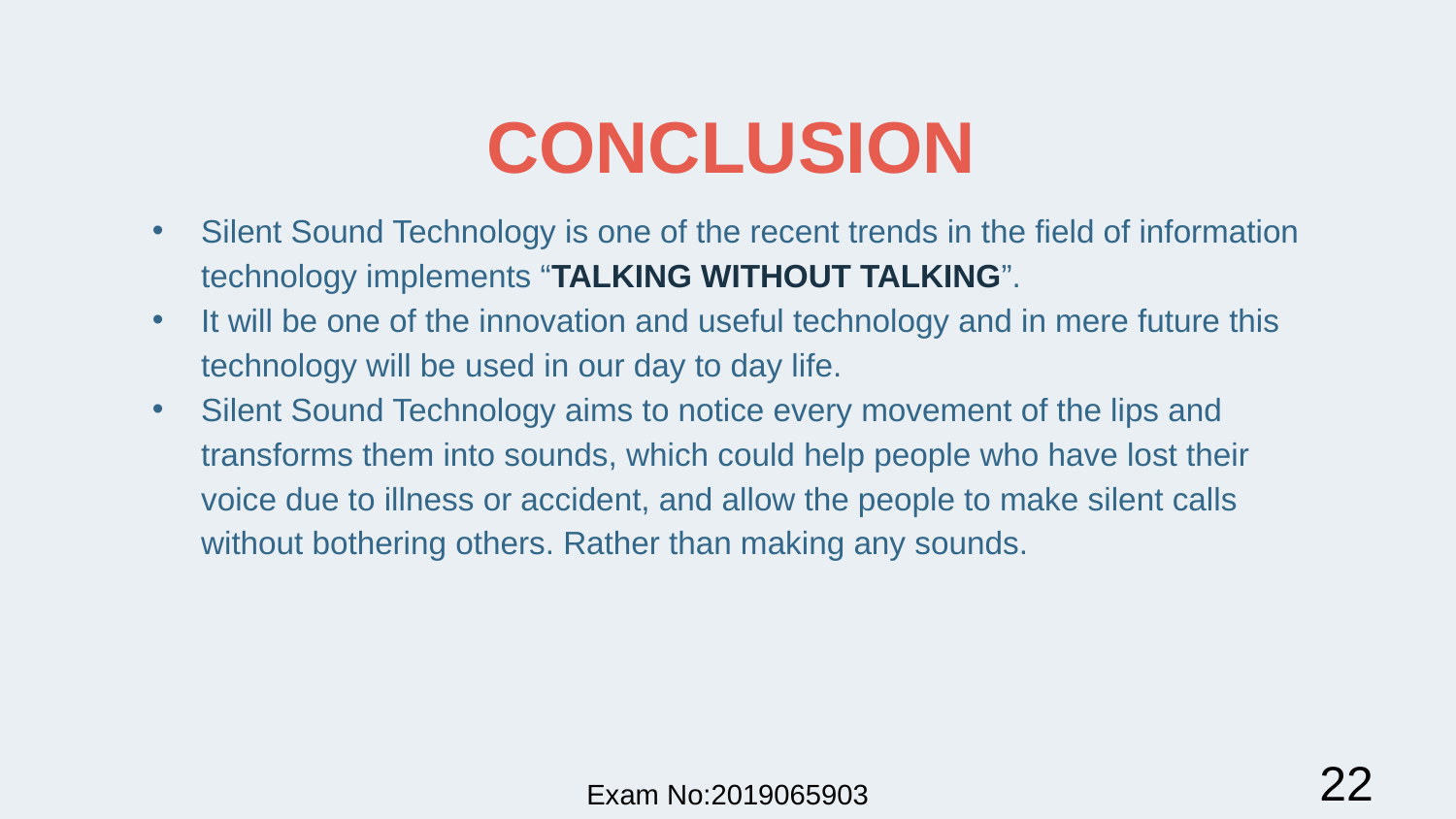

# CONCLUSION
Silent Sound Technology is one of the recent trends in the field of information technology implements “TALKING WITHOUT TALKING”.
It will be one of the innovation and useful technology and in mere future this technology will be used in our day to day life.
Silent Sound Technology aims to notice every movement of the lips and transforms them into sounds, which could help people who have lost their voice due to illness or accident, and allow the people to make silent calls without bothering others. Rather than making any sounds.

22
Exam No:2019065903